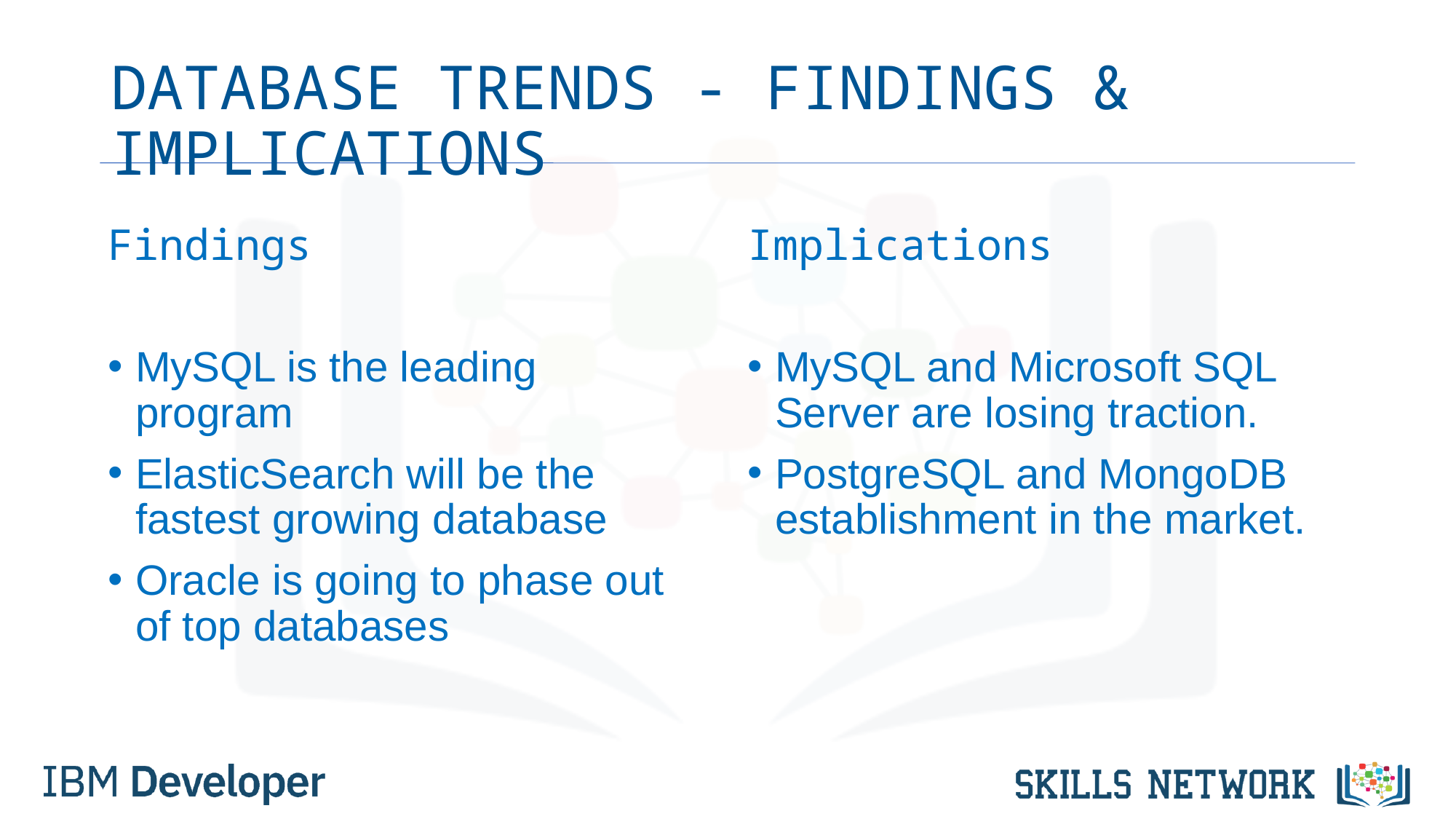

# DATABASE TRENDS - FINDINGS & IMPLICATIONS
Findings

MySQL is the leading program
ElasticSearch will be the fastest growing database
Oracle is going to phase out of top databases
Implications

MySQL and Microsoft SQL Server are losing traction.
PostgreSQL and MongoDB establishment in the market.